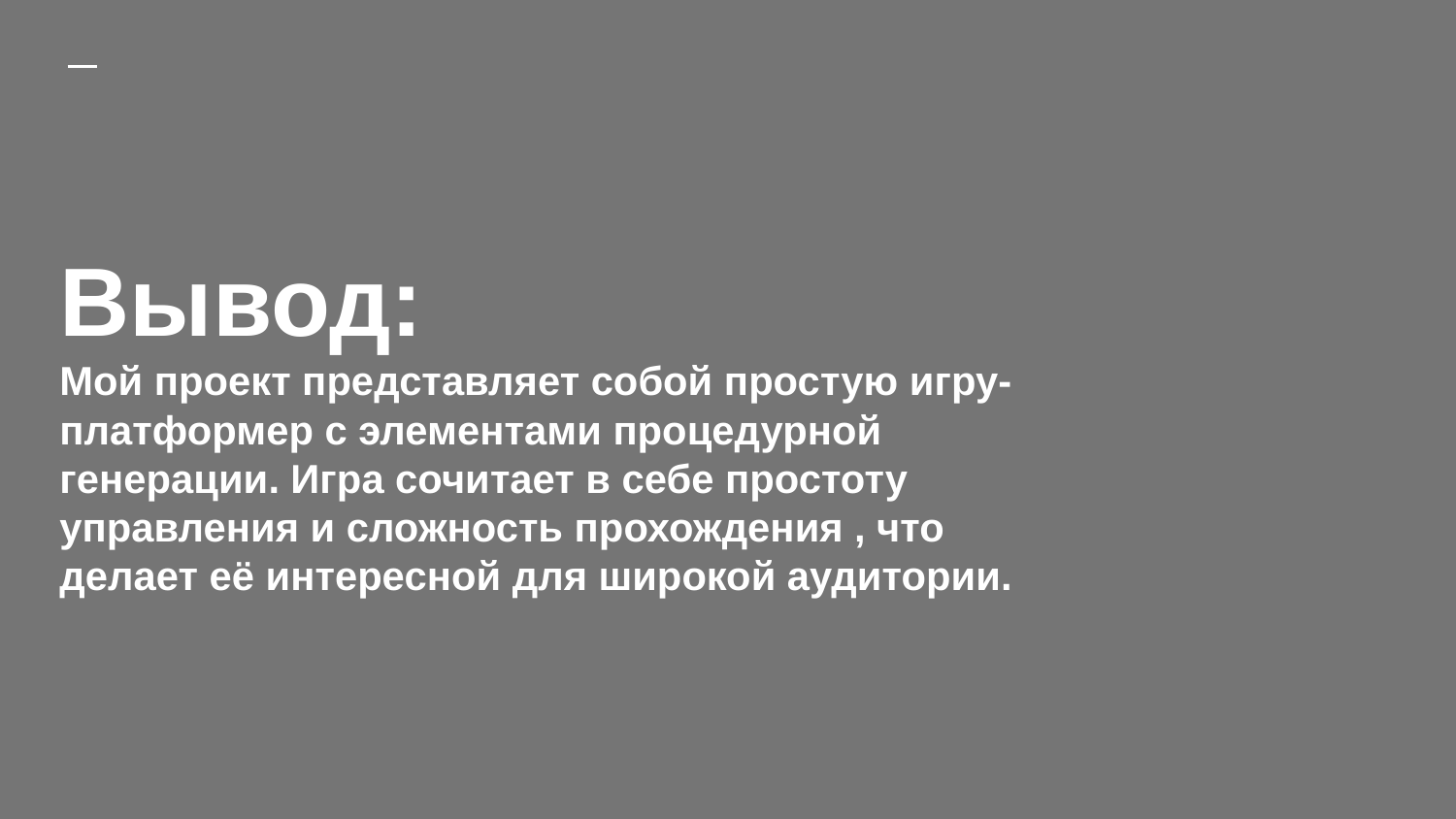

# Вывод:
Мой проект представляет собой простую игру-платформер с элементами процедурной генерации. Игра сочитает в себе простоту управления и сложность прохождения , что делает её интересной для широкой аудитории.